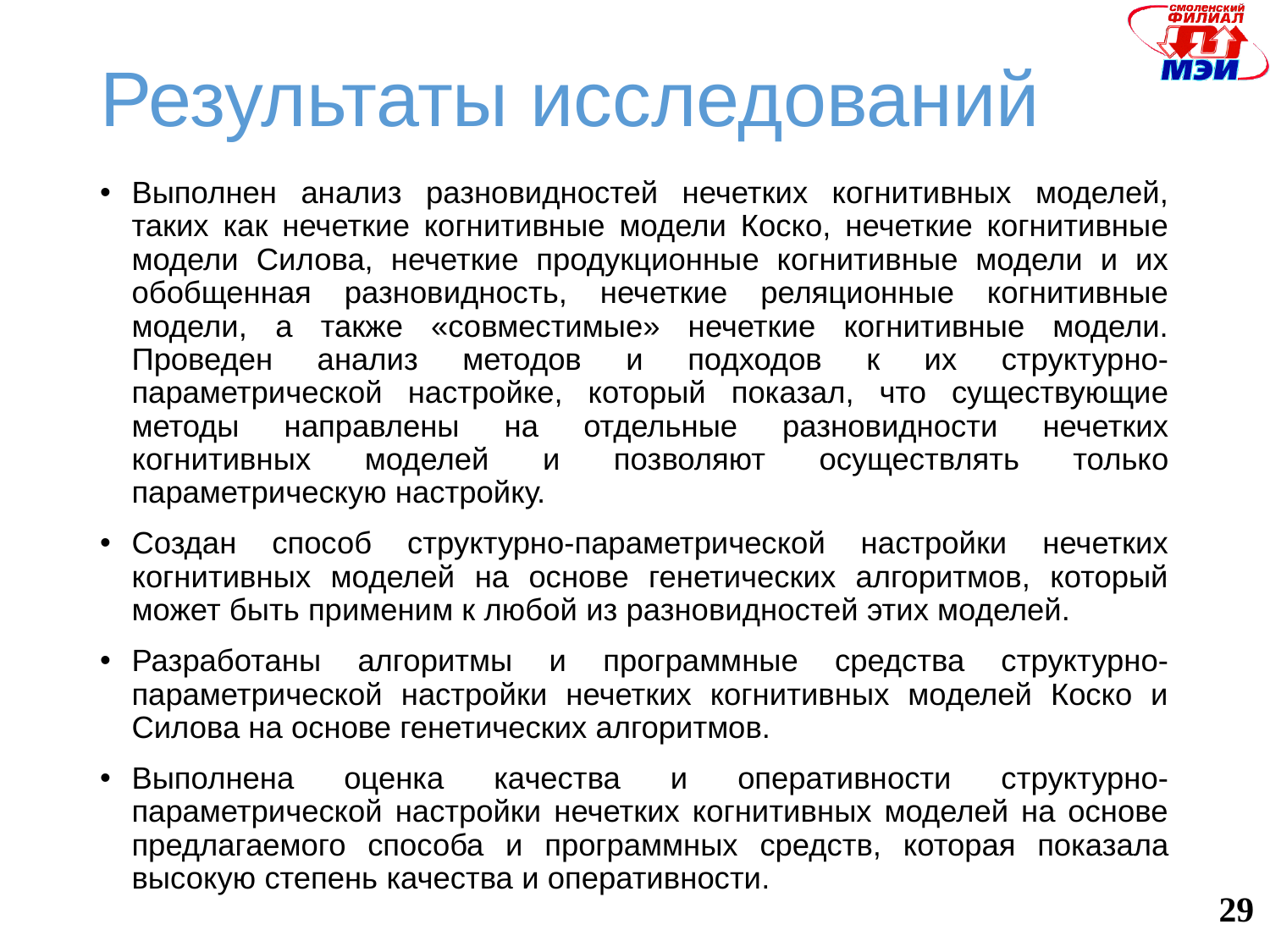

# Результаты исследований
Выполнен анализ разновидностей нечетких когнитивных моделей, таких как нечеткие когнитивные модели Коско, нечеткие когнитивные модели Силова, нечеткие продукционные когнитивные модели и их обобщенная разновидность, нечеткие реляционные когнитивные модели, а также «совместимые» нечеткие когнитивные модели. Проведен анализ методов и подходов к их структурно-параметрической настройке, который показал, что существующие методы направлены на отдельные разновидности нечетких когнитивных моделей и позволяют осуществлять только параметрическую настройку.
Создан способ структурно-параметрической настройки нечетких когнитивных моделей на основе генетических алгоритмов, который может быть применим к любой из разновидностей этих моделей.
Разработаны алгоритмы и программные средства структурно-параметрической настройки нечетких когнитивных моделей Коско и Силова на основе генетических алгоритмов.
Выполнена оценка качества и оперативности структурно-параметрической настройки нечетких когнитивных моделей на основе предлагаемого способа и программных средств, которая показала высокую степень качества и оперативности.
29